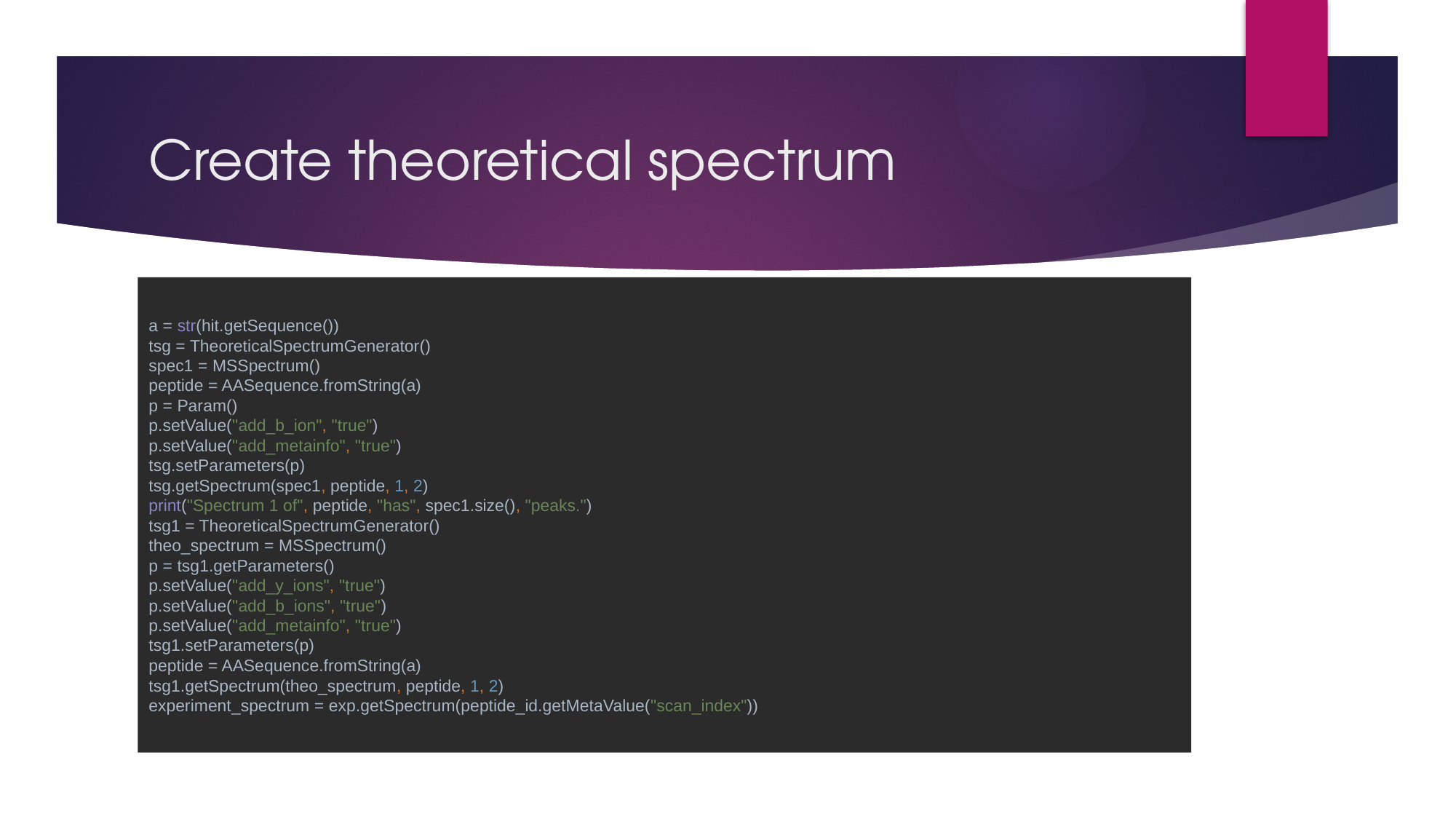

# Create theoretical spectrum
a = str(hit.getSequence())
tsg = TheoreticalSpectrumGenerator()
spec1 = MSSpectrum()
peptide = AASequence.fromString(a)
p = Param()
p.setValue("add_b_ion", "true")
p.setValue("add_metainfo", "true")
tsg.setParameters(p)
tsg.getSpectrum(spec1, peptide, 1, 2)
print("Spectrum 1 of", peptide, "has", spec1.size(), "peaks.")
tsg1 = TheoreticalSpectrumGenerator()
theo_spectrum = MSSpectrum()
p = tsg1.getParameters()
p.setValue("add_y_ions", "true")
p.setValue("add_b_ions", "true")
p.setValue("add_metainfo", "true")
tsg1.setParameters(p)
peptide = AASequence.fromString(a)
tsg1.getSpectrum(theo_spectrum, peptide, 1, 2)
experiment_spectrum = exp.getSpectrum(peptide_id.getMetaValue("scan_index"))